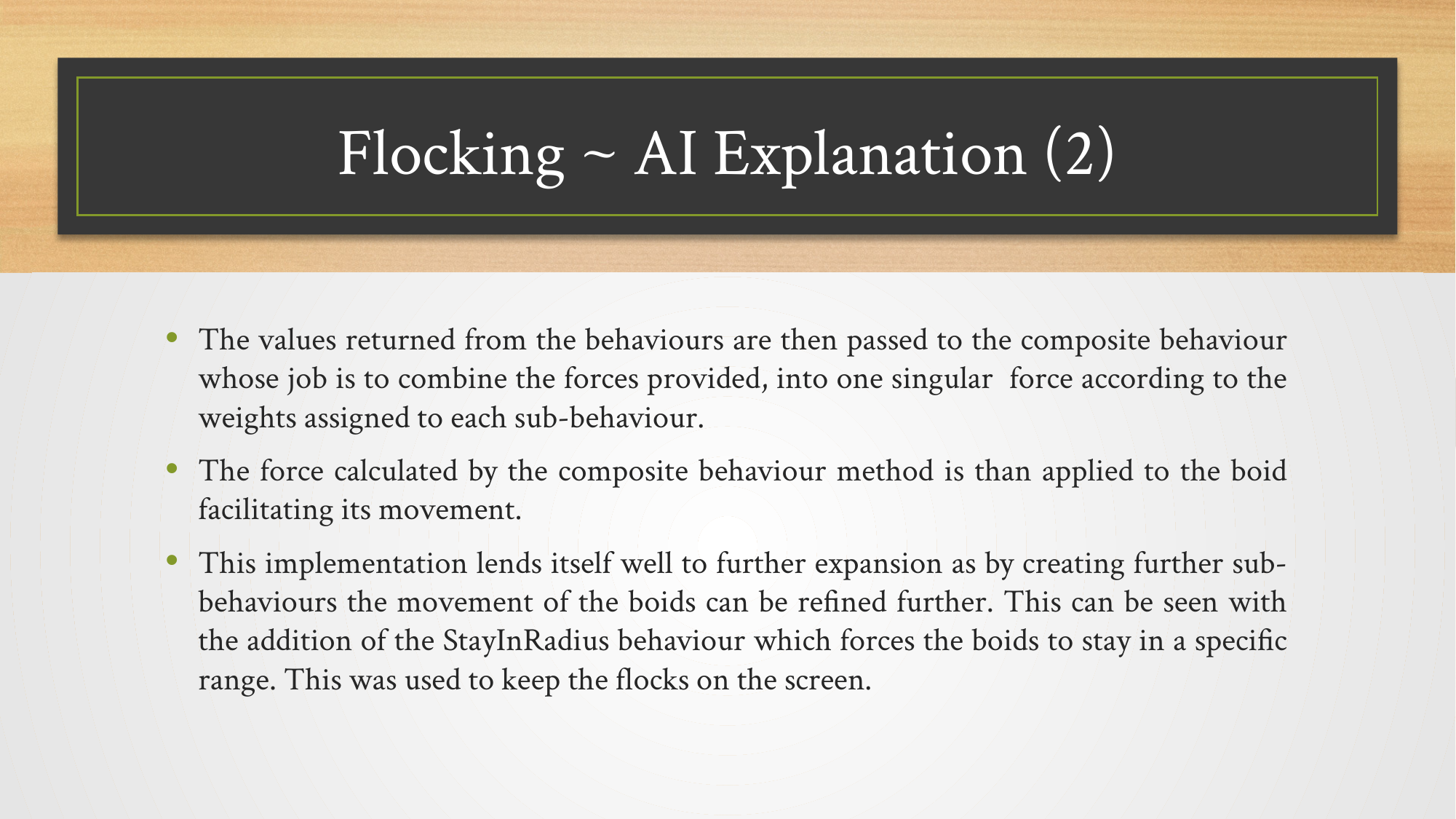

# Flocking ~ AI Explanation (2)

The values returned from the behaviours are then passed to the composite behaviour whose job is to combine the forces provided, into one singular  force according to the weights assigned to each sub-behaviour.
The force calculated by the composite behaviour method is than applied to the boid facilitating its movement.
This implementation lends itself well to further expansion as by creating further sub-behaviours the movement of the boids can be refined further. This can be seen with the addition of the StayInRadius behaviour which forces the boids to stay in a specific range. This was used to keep the flocks on the screen.